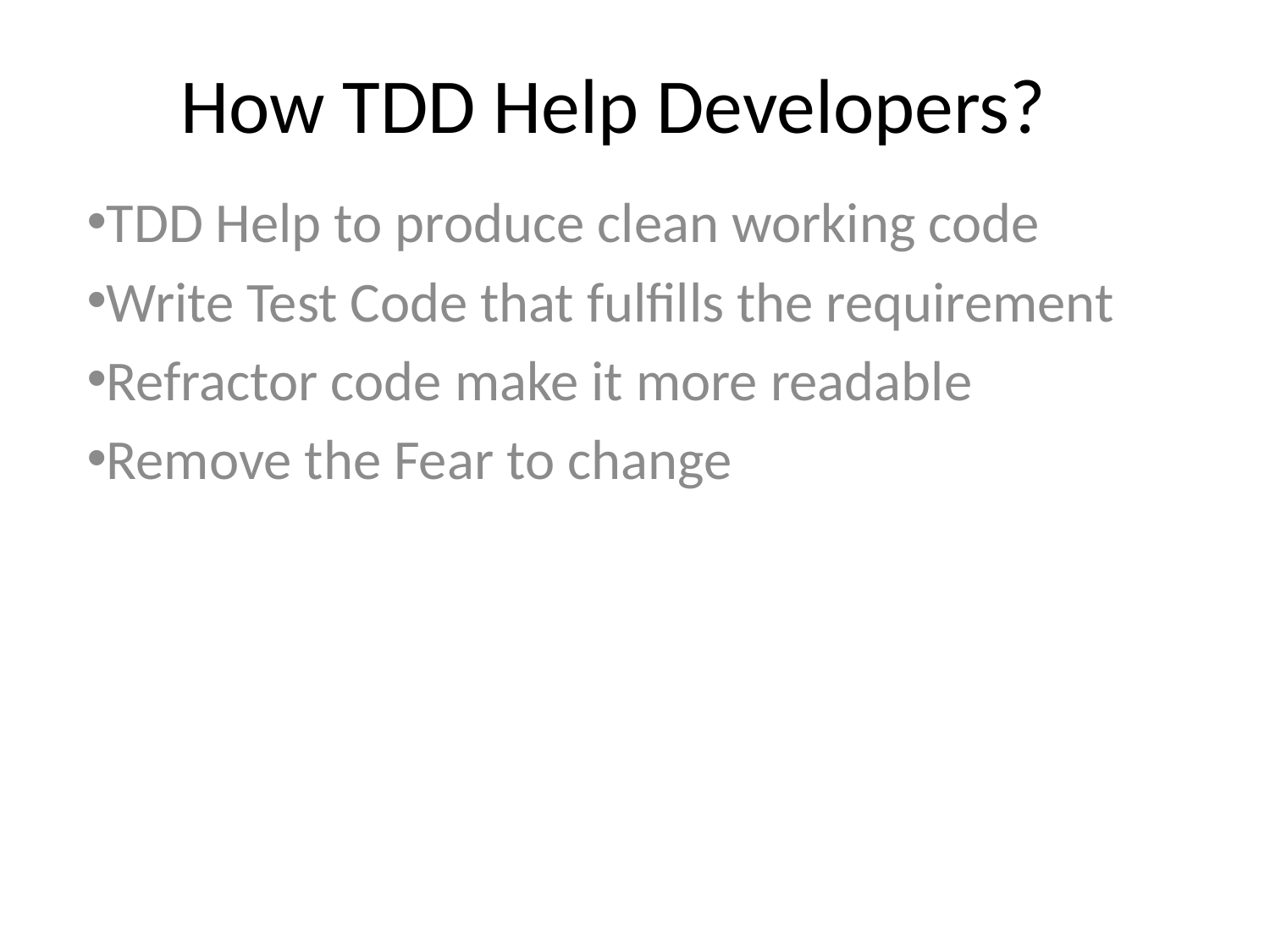

# How TDD Help Developers?
TDD Help to produce clean working code
Write Test Code that fulfills the requirement
Refractor code make it more readable
Remove the Fear to change